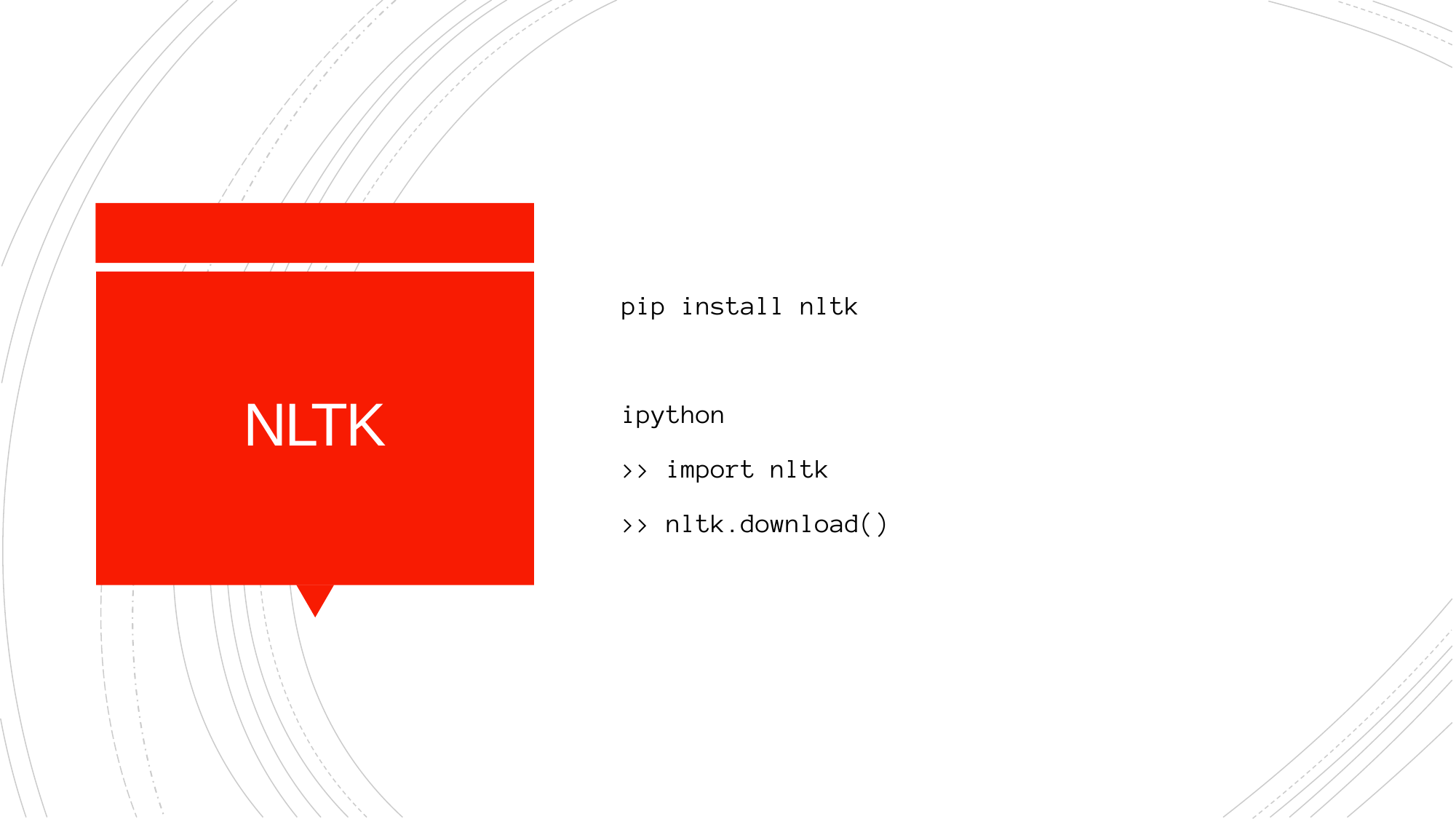

pip install nltk

ipython
>> import nltk
>> nltk.download()
# NLTK